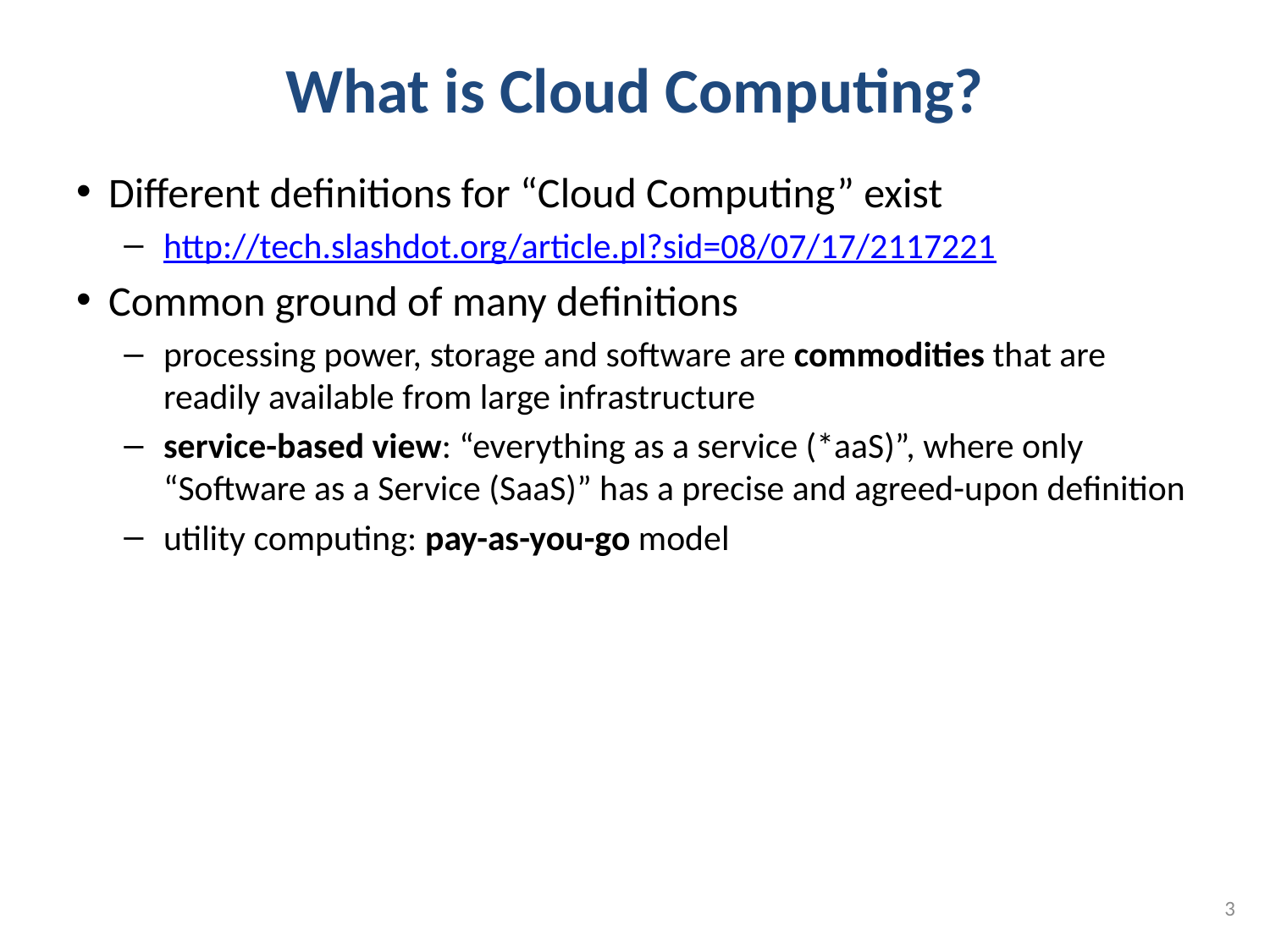

# What is Cloud Computing?
Different definitions for “Cloud Computing” exist
http://tech.slashdot.org/article.pl?sid=08/07/17/2117221
Common ground of many definitions
processing power, storage and software are commodities that are readily available from large infrastructure
service-based view: “everything as a service (*aaS)”, where only “Software as a Service (SaaS)” has a precise and agreed-upon definition
utility computing: pay-as-you-go model
3